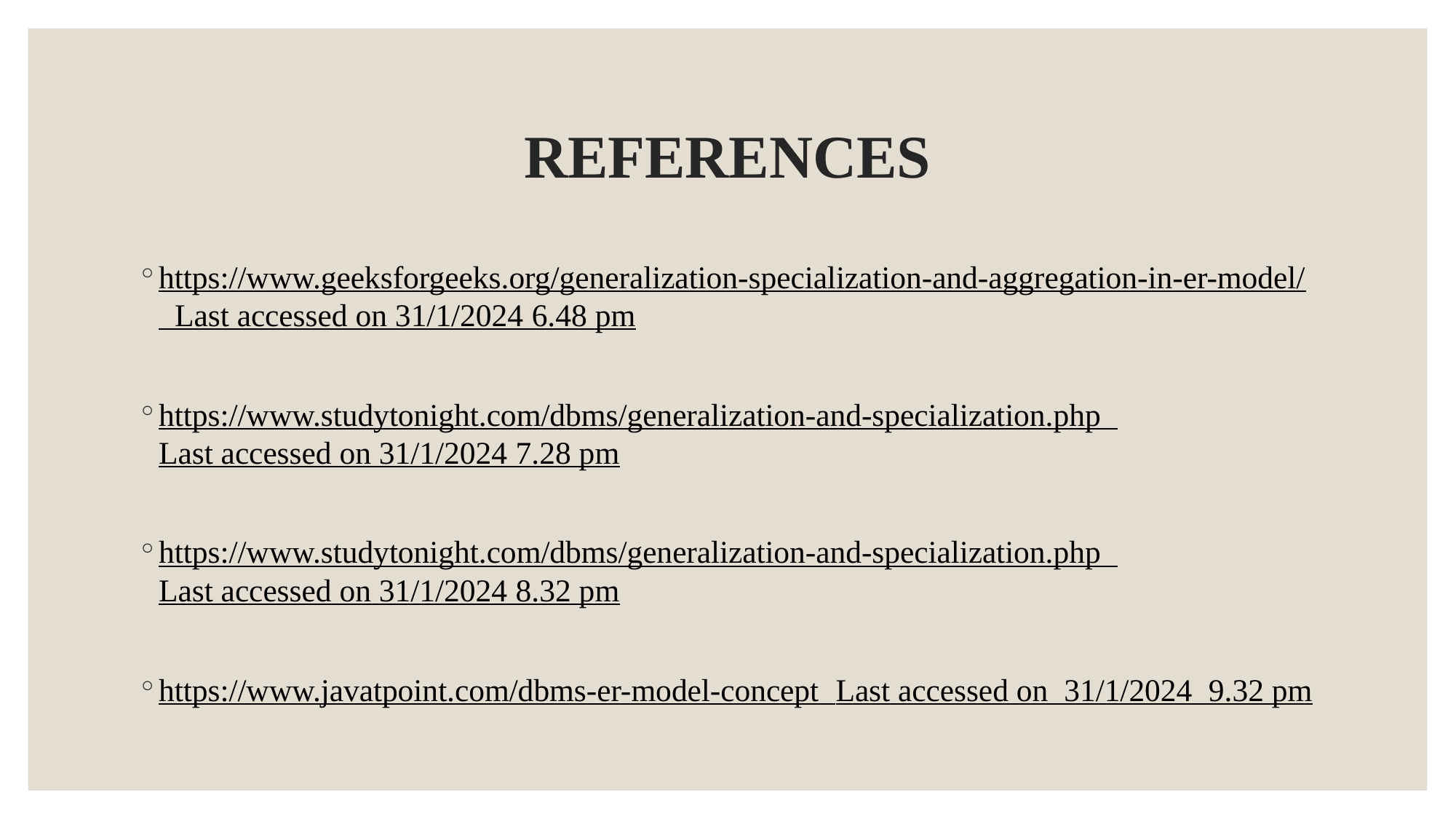

# REFERENCES
https://www.geeksforgeeks.org/generalization-specialization-and-aggregation-in-er-model/  Last accessed on 31/1/2024 6.48 pm

https://www.studytonight.com/dbms/generalization-and-specialization.php  Last accessed on 31/1/2024 7.28 pm

https://www.studytonight.com/dbms/generalization-and-specialization.php  Last accessed on 31/1/2024 8.32 pm

https://www.javatpoint.com/dbms-er-model-concept  Last accessed on  31/1/2024  9.32 pm